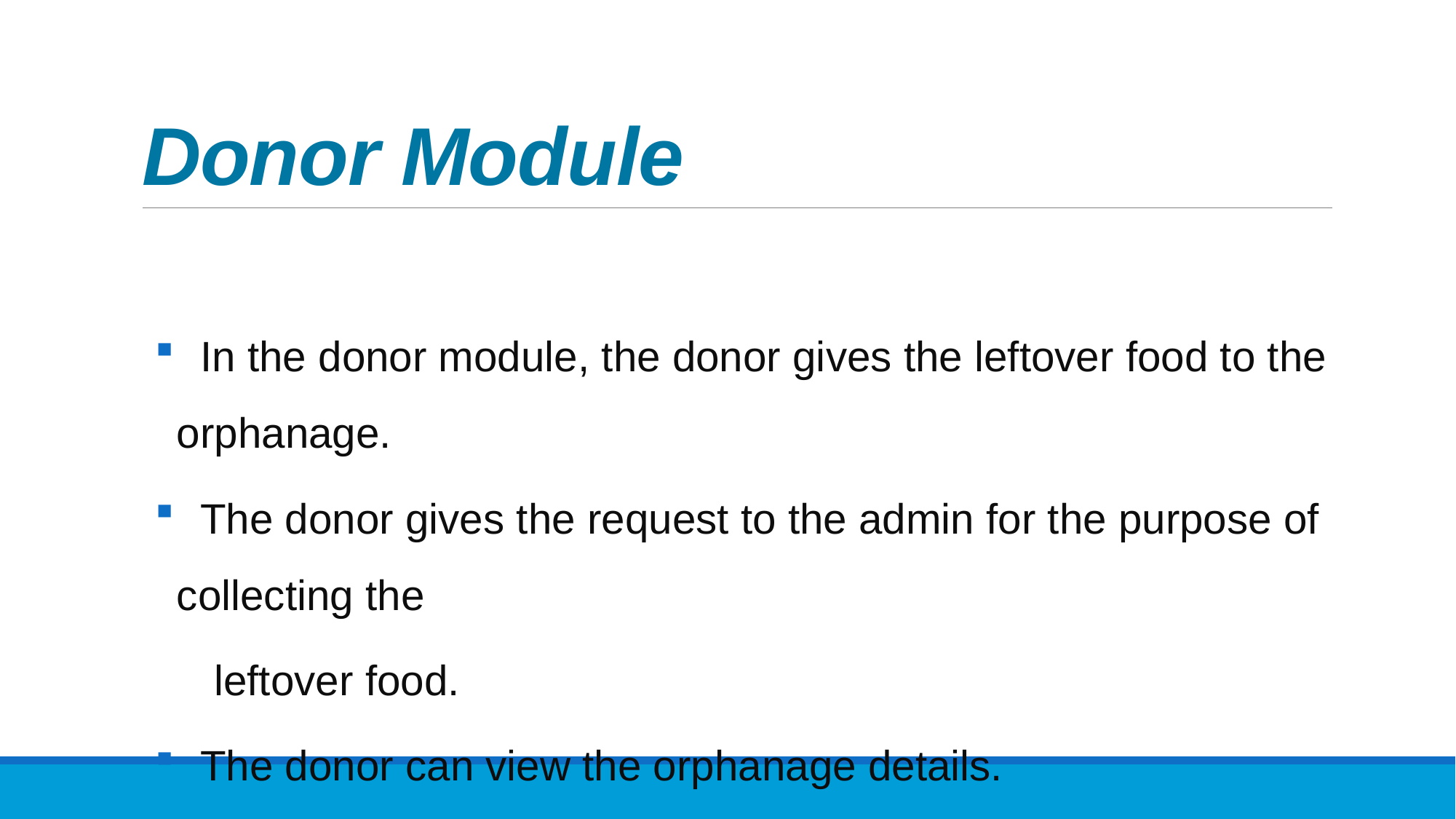

# Donor Module

  In the donor module, the donor gives the leftover food to the orphanage.
  The donor gives the request to the admin for the purpose of collecting the
     leftover food.
  The donor can view the orphanage details.